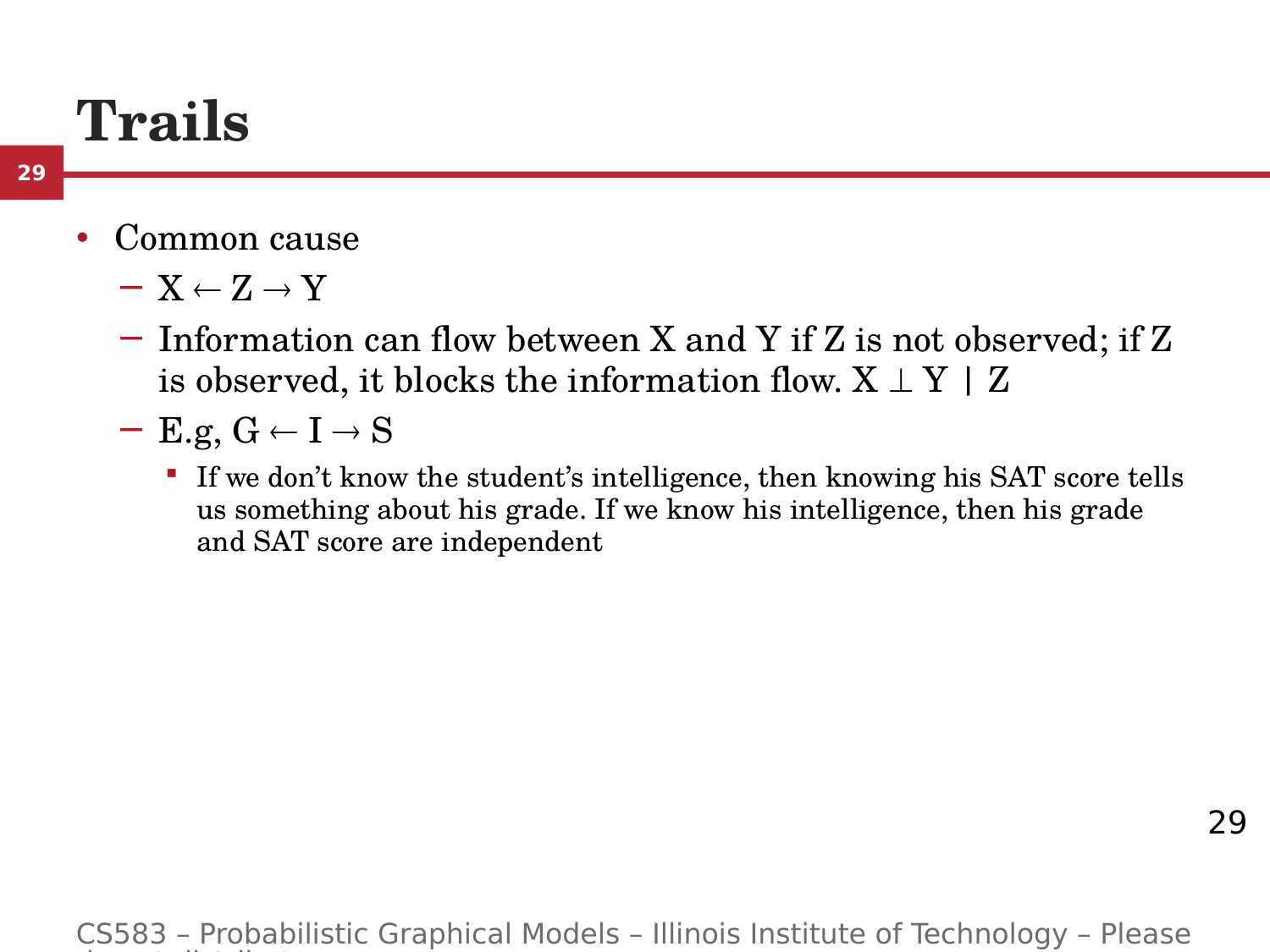

# Trails
Common cause
X ← Z → Y
Information can flow between X and Y if Z is not observed; if Z is observed, it blocks the information flow. X ⊥ Y | Z
E.g, G ← I → S
If we don’t know the student’s intelligence, then knowing his SAT score tells us something about his grade. If we know his intelligence, then his grade and SAT score are independent

29
CS583 – Probabilistic Graphical Models – Illinois Institute of Technology – Please do not distribute.